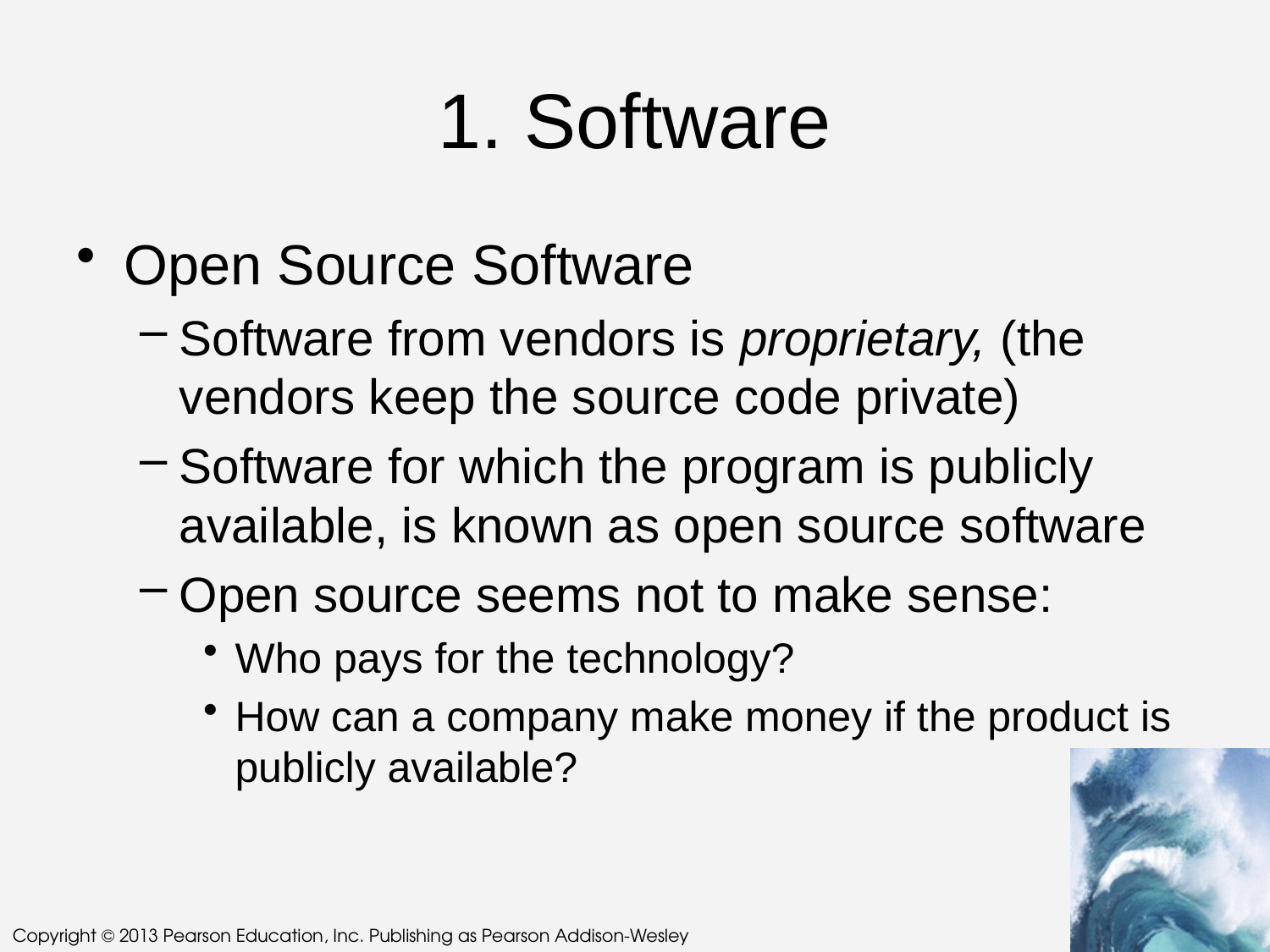

# 1. Software
Open Source Software
Software from vendors is proprietary, (the vendors keep the source code private)
Software for which the program is publicly available, is known as open source software
Open source seems not to make sense:
Who pays for the technology?
How can a company make money if the product is publicly available?